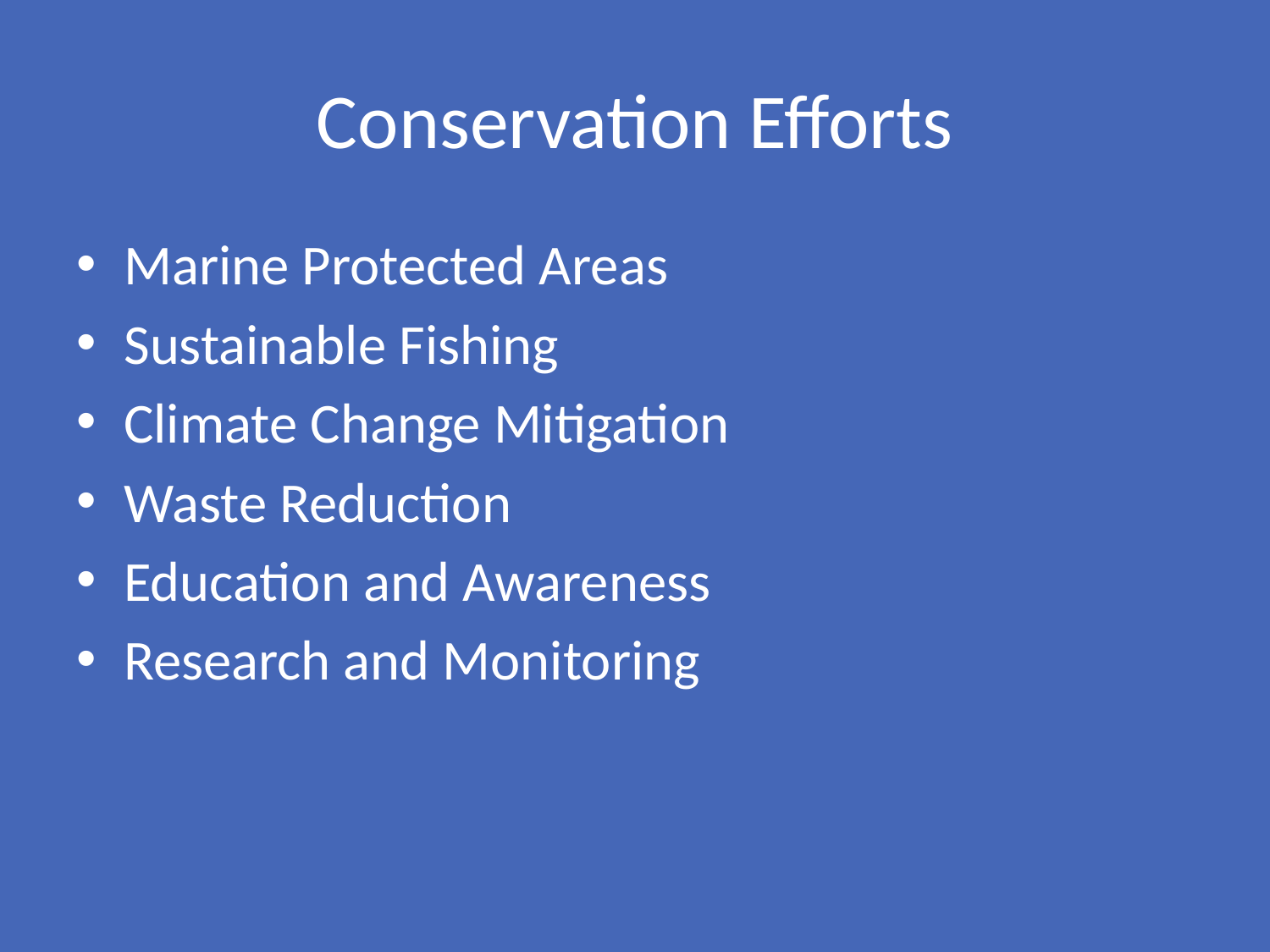

# Conservation Efforts
Marine Protected Areas
Sustainable Fishing
Climate Change Mitigation
Waste Reduction
Education and Awareness
Research and Monitoring